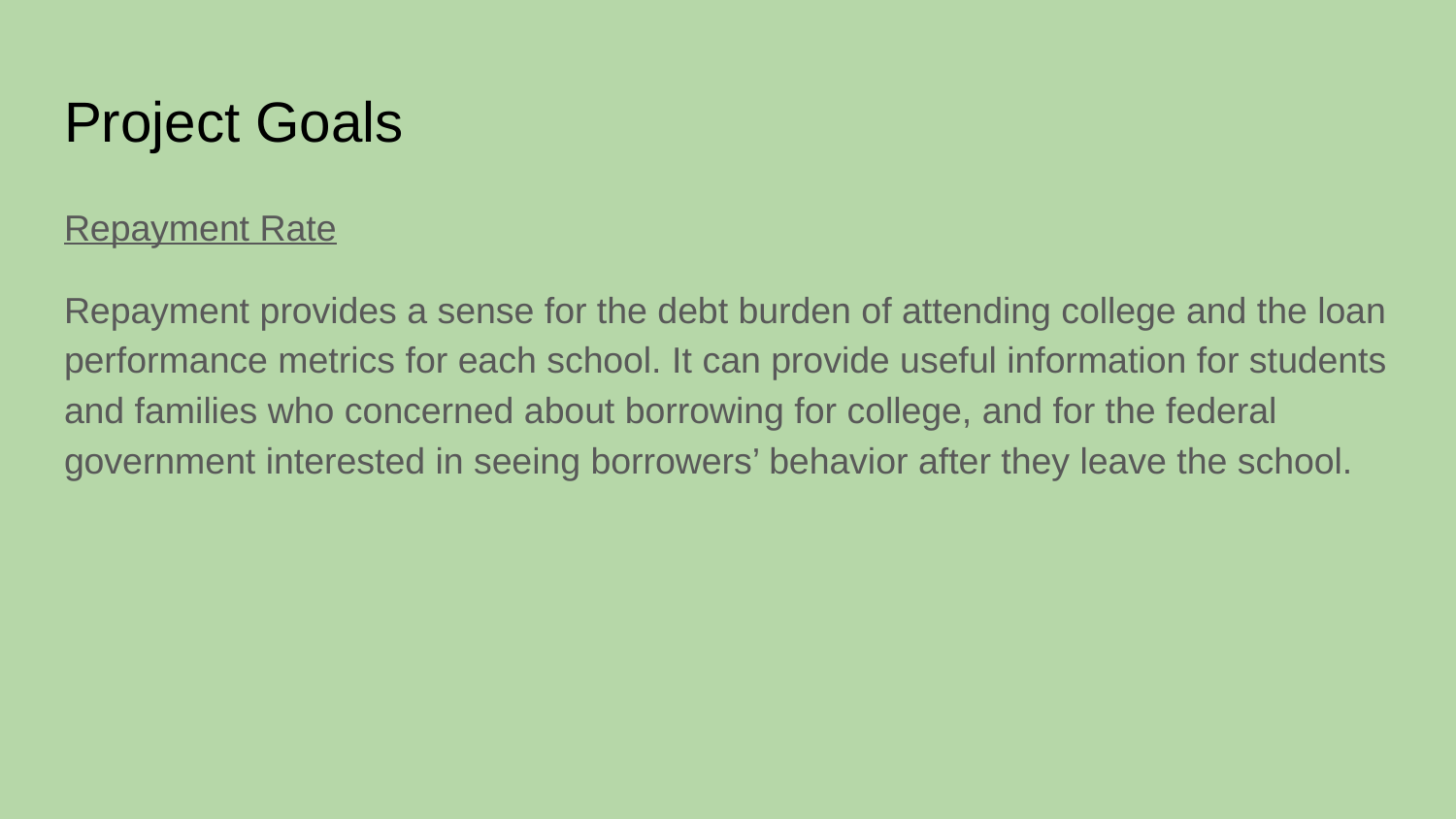

# Project Goals
Repayment Rate
Repayment provides a sense for the debt burden of attending college and the loan performance metrics for each school. It can provide useful information for students and families who concerned about borrowing for college, and for the federal government interested in seeing borrowers’ behavior after they leave the school.